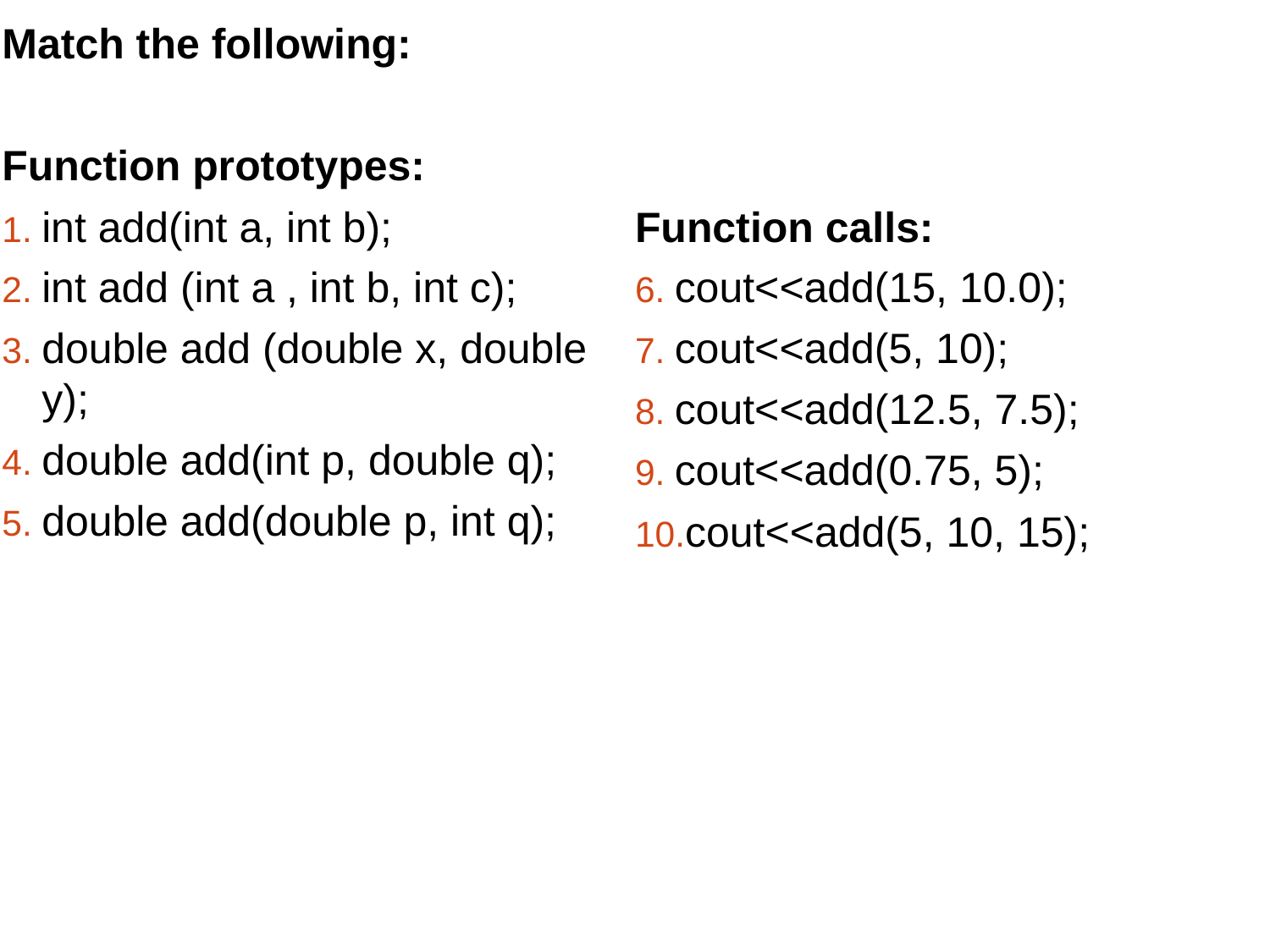

34
Match the following:

Function prototypes:
int add(int a, int b);
int add (int a , int b, int c);
double add (double x, double y);
double add(int p, double q);
double add(double p, int q);

Function calls:
cout<<add(15, 10.0);
cout<<add(5, 10);
cout<<add(12.5, 7.5);
cout<<add(0.75, 5);
cout<<add(5, 10, 15);